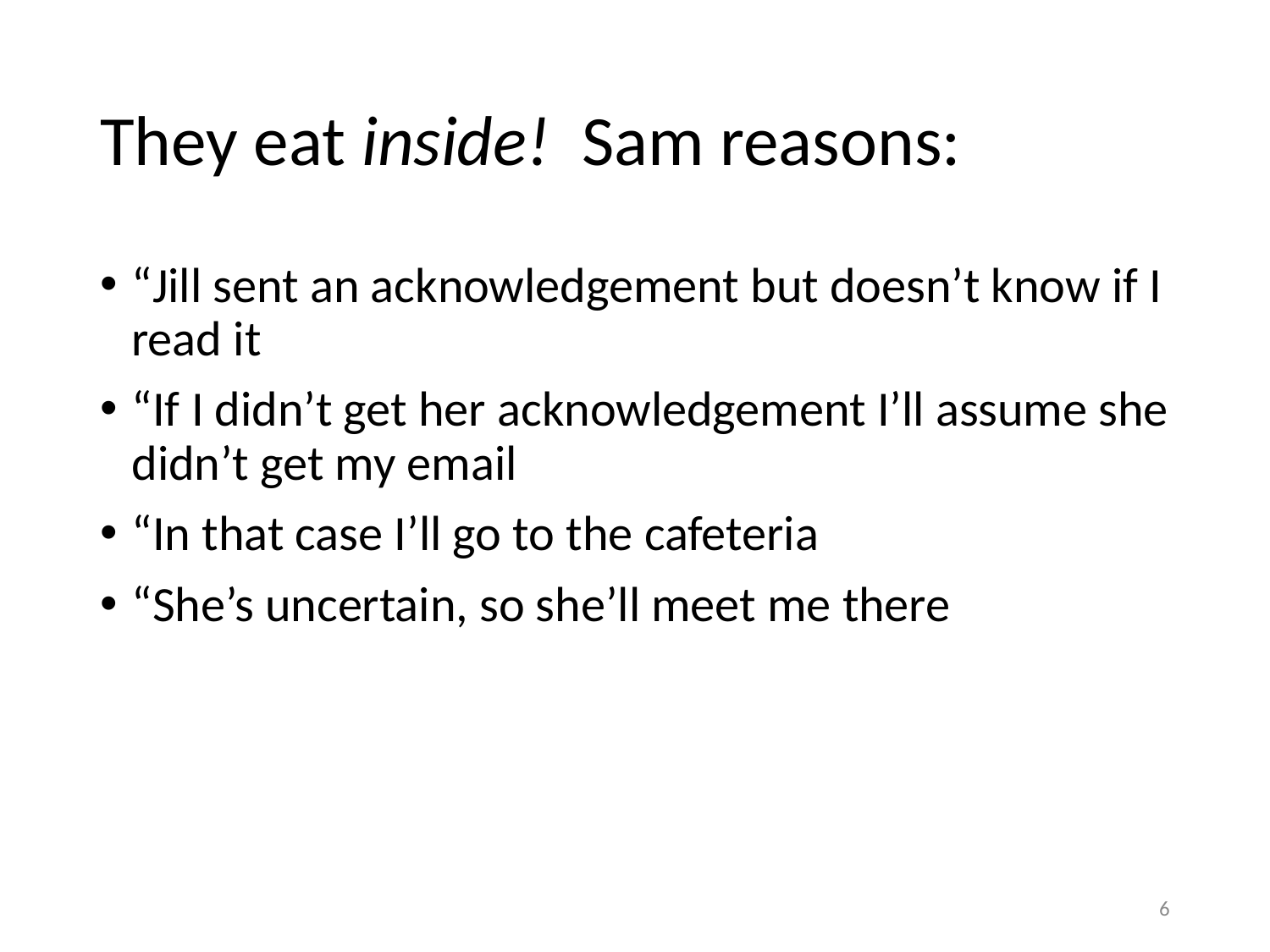

# They eat inside!  Sam reasons:
“Jill sent an acknowledgement but doesn’t know if I read it
“If I didn’t get her acknowledgement I’ll assume she didn’t get my email
“In that case I’ll go to the cafeteria
“She’s uncertain, so she’ll meet me there
6